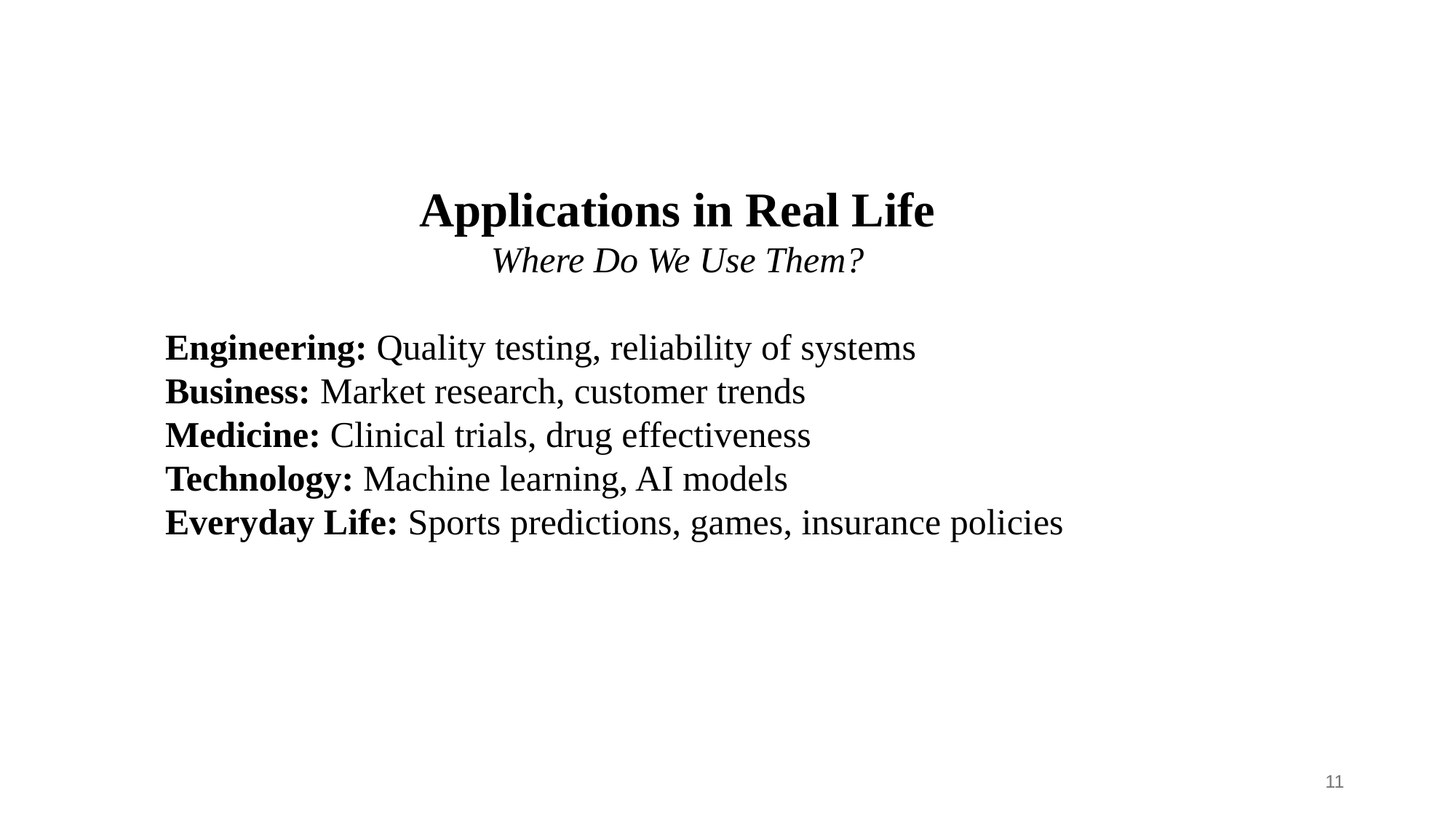

Applications in Real Life
Where Do We Use Them?

Engineering: Quality testing, reliability of systems
Business: Market research, customer trends
Medicine: Clinical trials, drug effectiveness
Technology: Machine learning, AI models
Everyday Life: Sports predictions, games, insurance policies
11